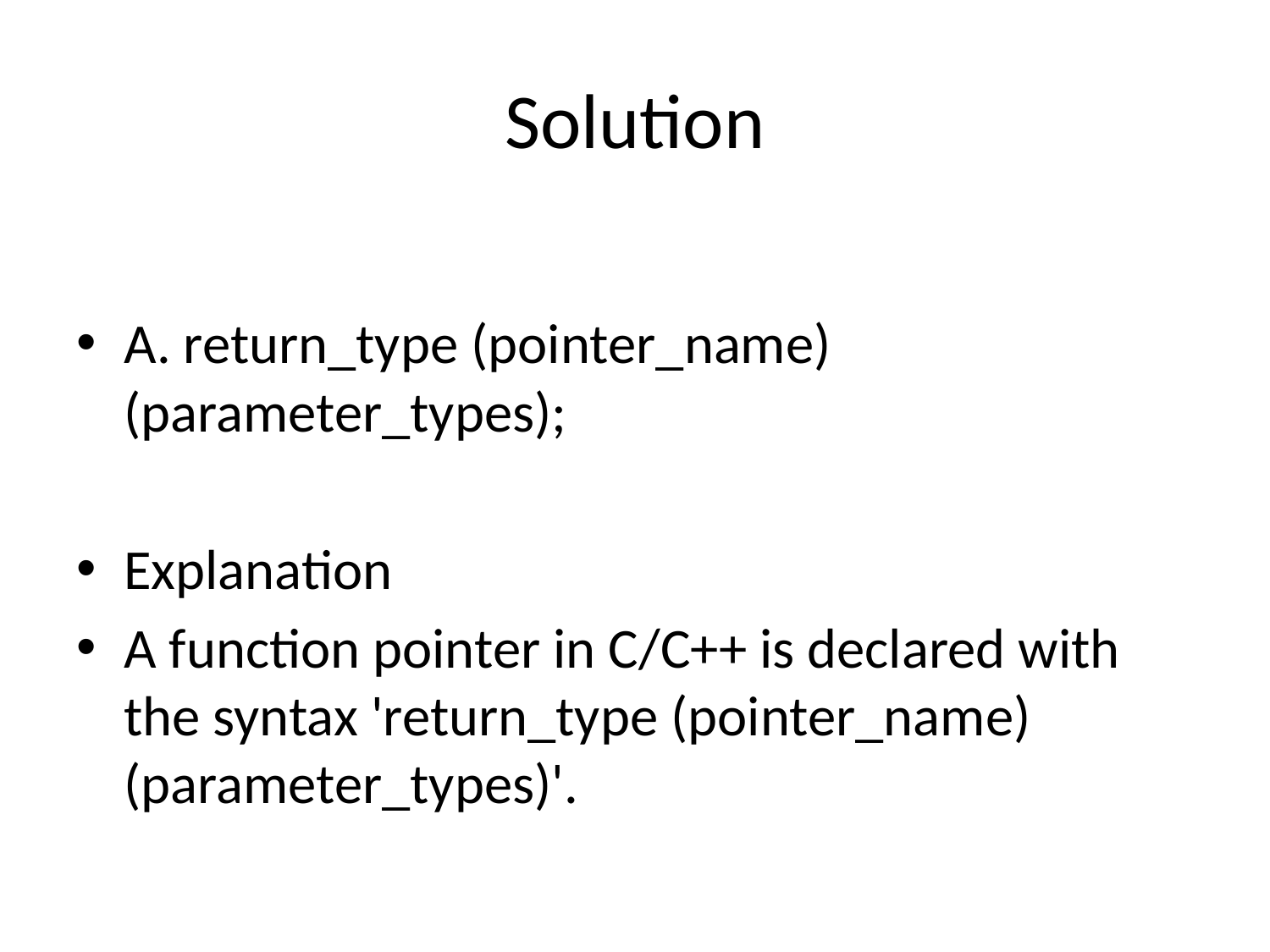

# Solution

A. return_type (pointer_name)(parameter_types);

Explanation
A function pointer in C/C++ is declared with the syntax 'return_type (pointer_name)(parameter_types)'.